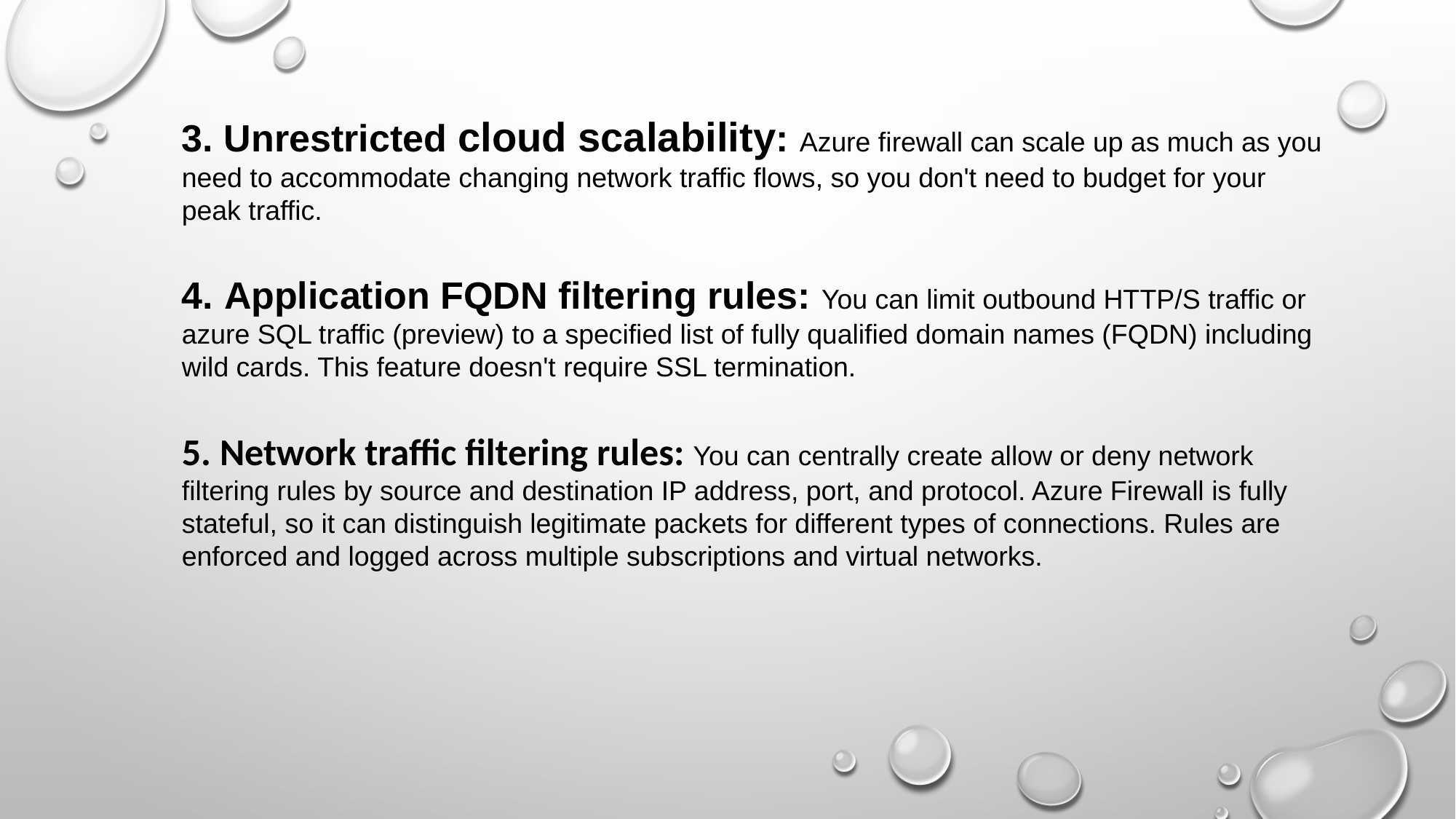

3. Unrestricted cloud scalability: Azure firewall can scale up as much as you need to accommodate changing network traffic flows, so you don't need to budget for your peak traffic.

4. Application FQDN filtering rules: You can limit outbound HTTP/S traffic or azure SQL traffic (preview) to a specified list of fully qualified domain names (FQDN) including wild cards. This feature doesn't require SSL termination.

5. Network traffic filtering rules: You can centrally create allow or deny network filtering rules by source and destination IP address, port, and protocol. Azure Firewall is fully stateful, so it can distinguish legitimate packets for different types of connections. Rules are enforced and logged across multiple subscriptions and virtual networks.